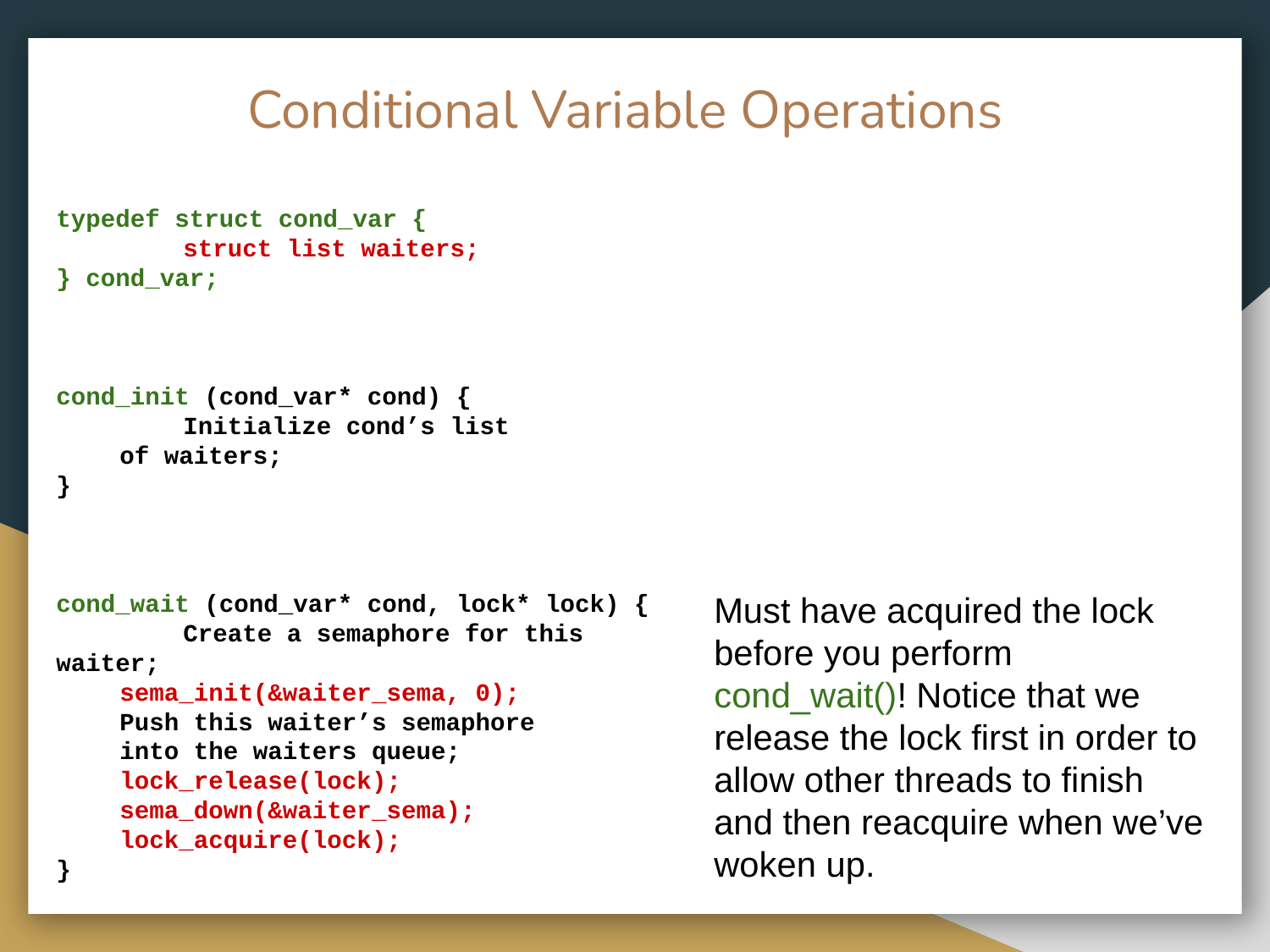

# Conditional Variable Operations
typedef struct cond_var {
	struct list waiters;
} cond_var;

cond_init (cond_var* cond) {
	Initialize cond’s list
of waiters;
}

cond_wait (cond_var* cond, lock* lock) {
	Create a semaphore for this waiter;
sema_init(&waiter_sema, 0);
Push this waiter’s semaphore
into the waiters queue;
lock_release(lock);
sema_down(&waiter_sema);
lock_acquire(lock);
}
Must have acquired the lock before you perform cond_wait()! Notice that we release the lock first in order to allow other threads to finish and then reacquire when we’ve woken up.